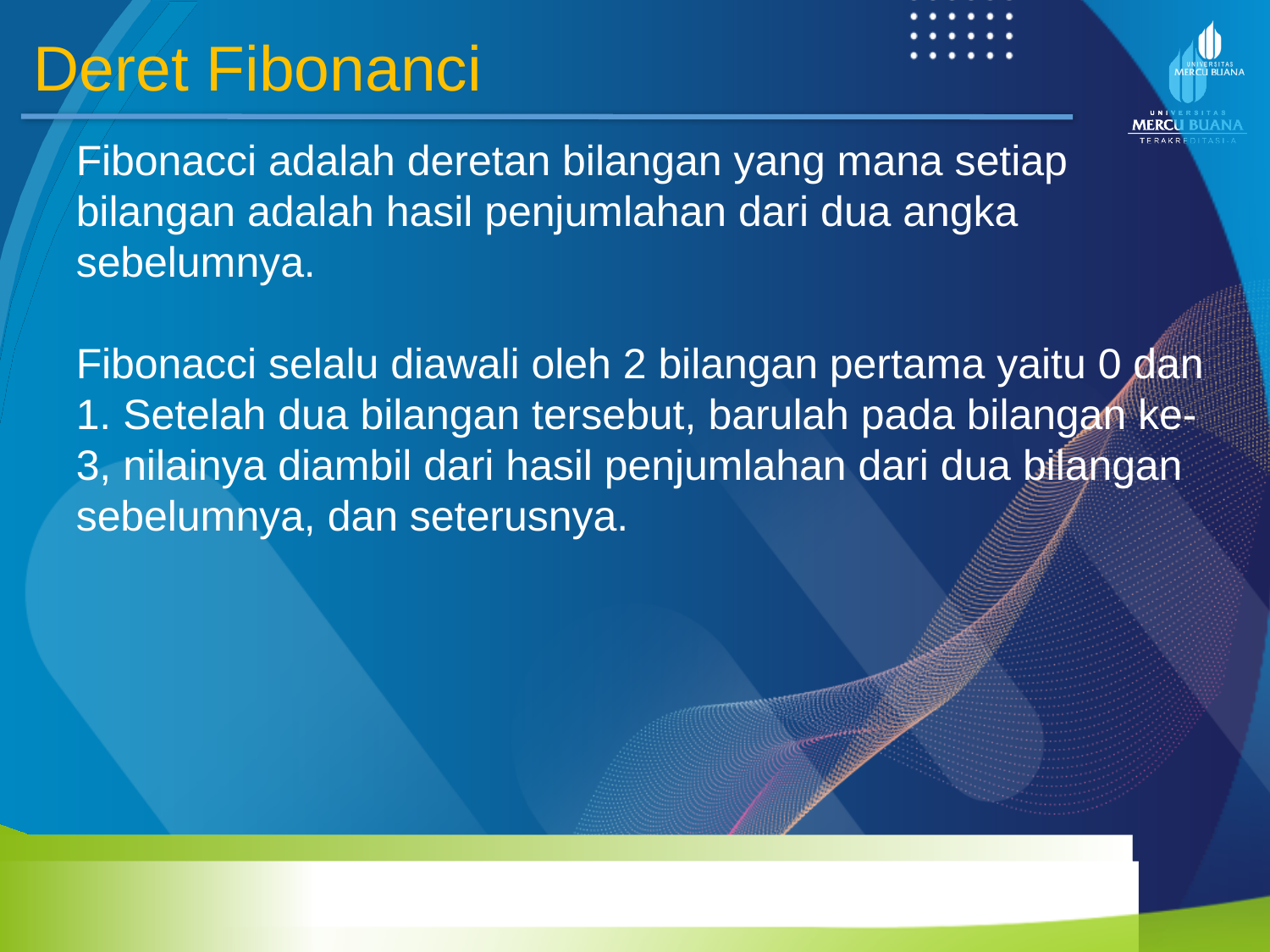

Deret Fibonanci
Fibonacci adalah deretan bilangan yang mana setiap bilangan adalah hasil penjumlahan dari dua angka sebelumnya.

Fibonacci selalu diawali oleh 2 bilangan pertama yaitu 0 dan 1. Setelah dua bilangan tersebut, barulah pada bilangan ke-3, nilainya diambil dari hasil penjumlahan dari dua bilangan sebelumnya, dan seterusnya.